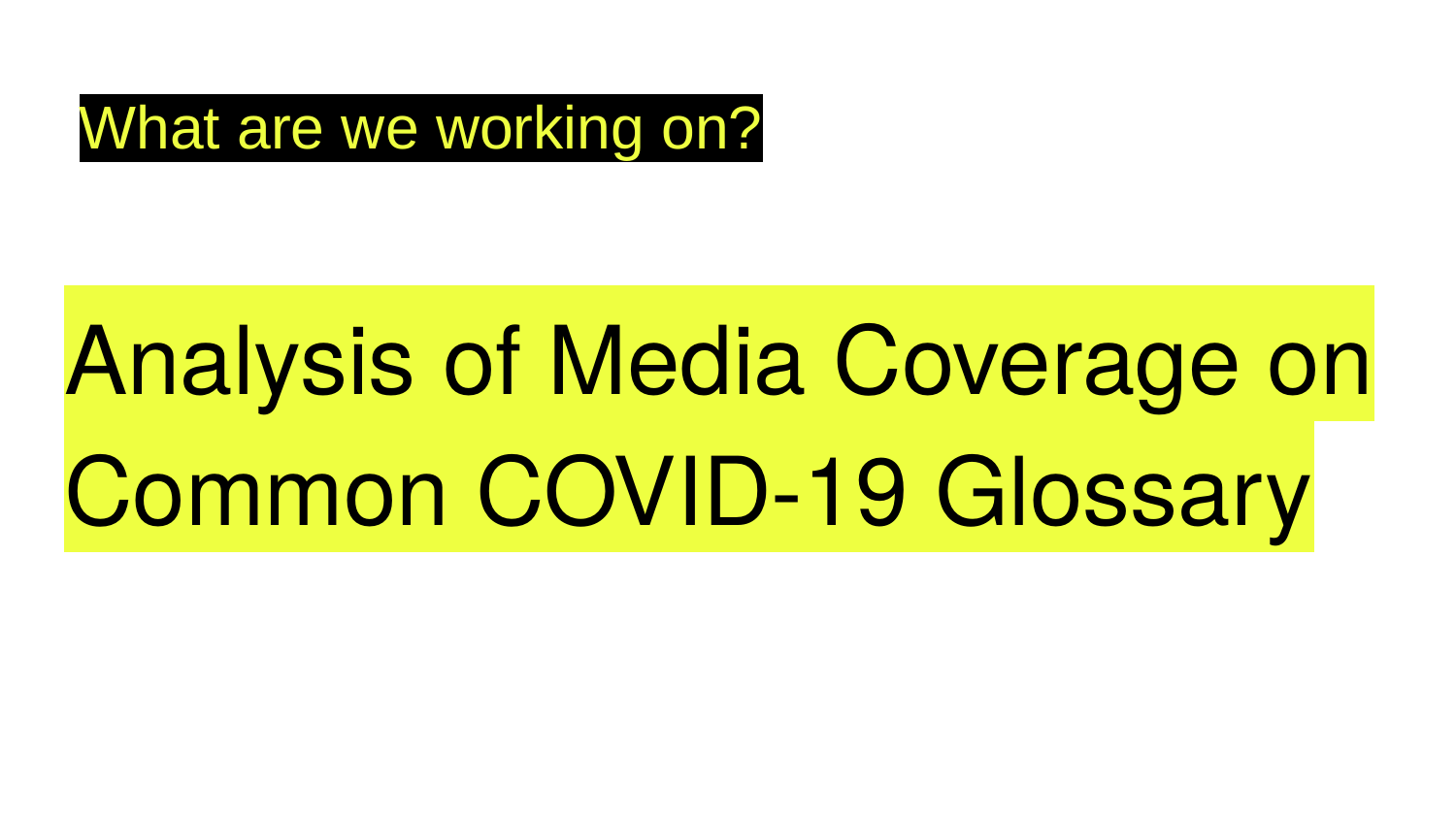

What are we working on?
# Analysis of Media Coverage on Common COVID-19 Glossary